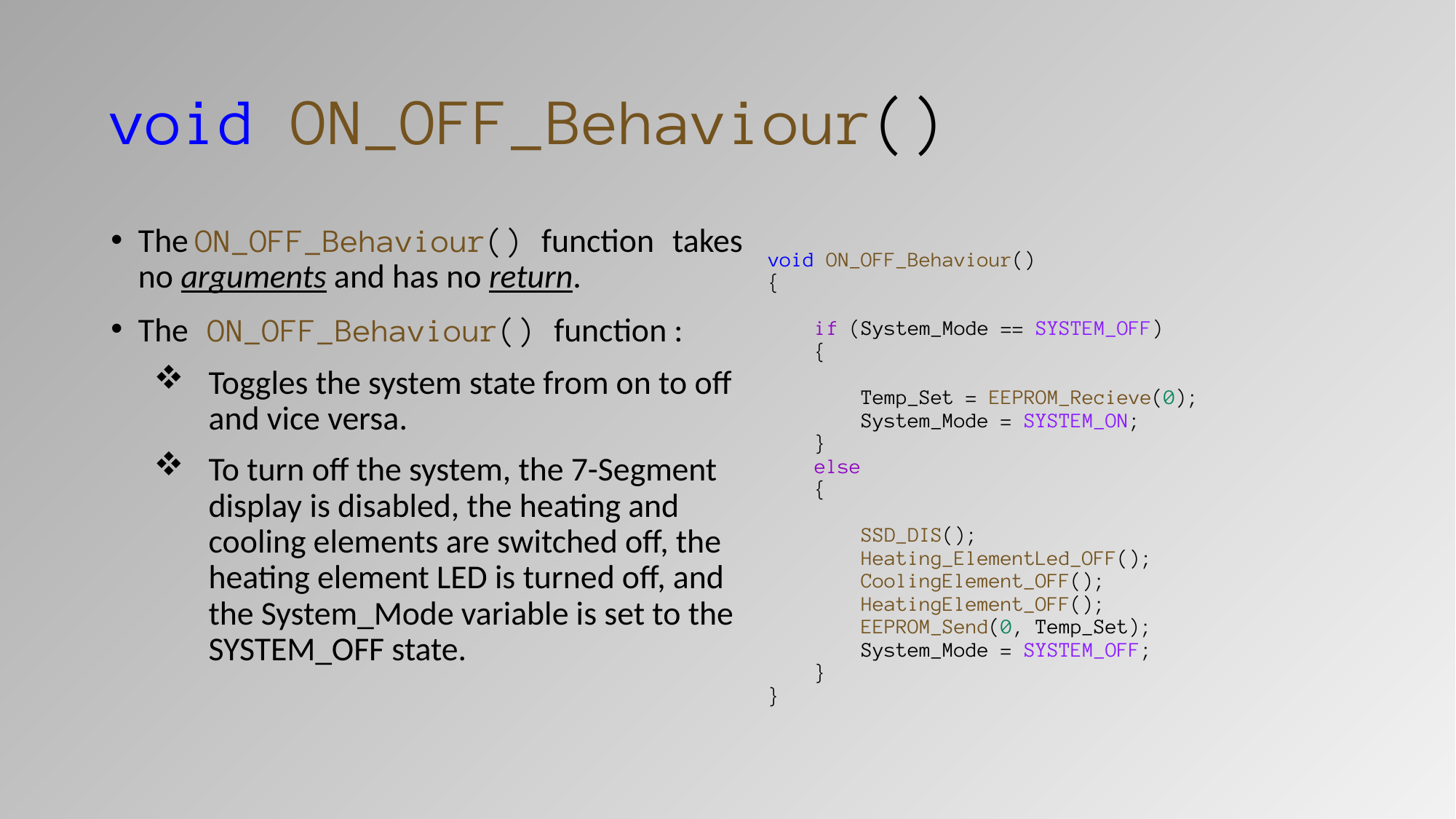

# void ON_OFF_Behaviour()
The ON_OFF_Behaviour() function takes no arguments and has no return.
The ON_OFF_Behaviour() function :
Toggles the system state from on to off and vice versa.
To turn off the system, the 7-Segment display is disabled, the heating and cooling elements are switched off, the heating element LED is turned off, and the System_Mode variable is set to the SYSTEM_OFF state.
void ON_OFF_Behaviour()
{
    if (System_Mode == SYSTEM_OFF)
    {
        Temp_Set = EEPROM_Recieve(0);
        System_Mode = SYSTEM_ON;
    }
    else
    {
        SSD_DIS();
        Heating_ElementLed_OFF();
        CoolingElement_OFF();
        HeatingElement_OFF();
        EEPROM_Send(0, Temp_Set);
        System_Mode = SYSTEM_OFF;
    }
}